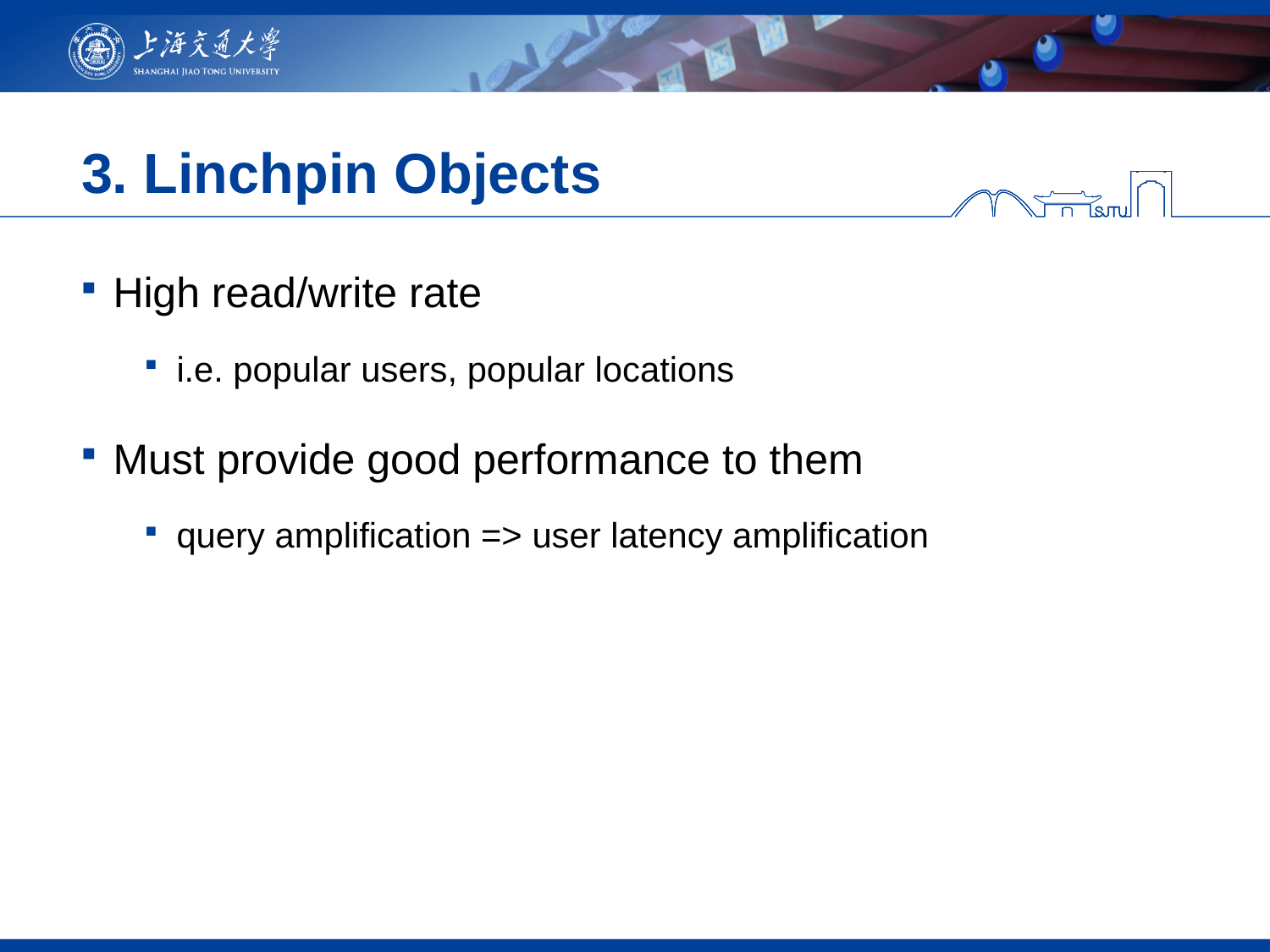

# 3. Linchpin Objects
High read/write rate
i.e. popular users, popular locations
Must provide good performance to them
query amplification => user latency amplification